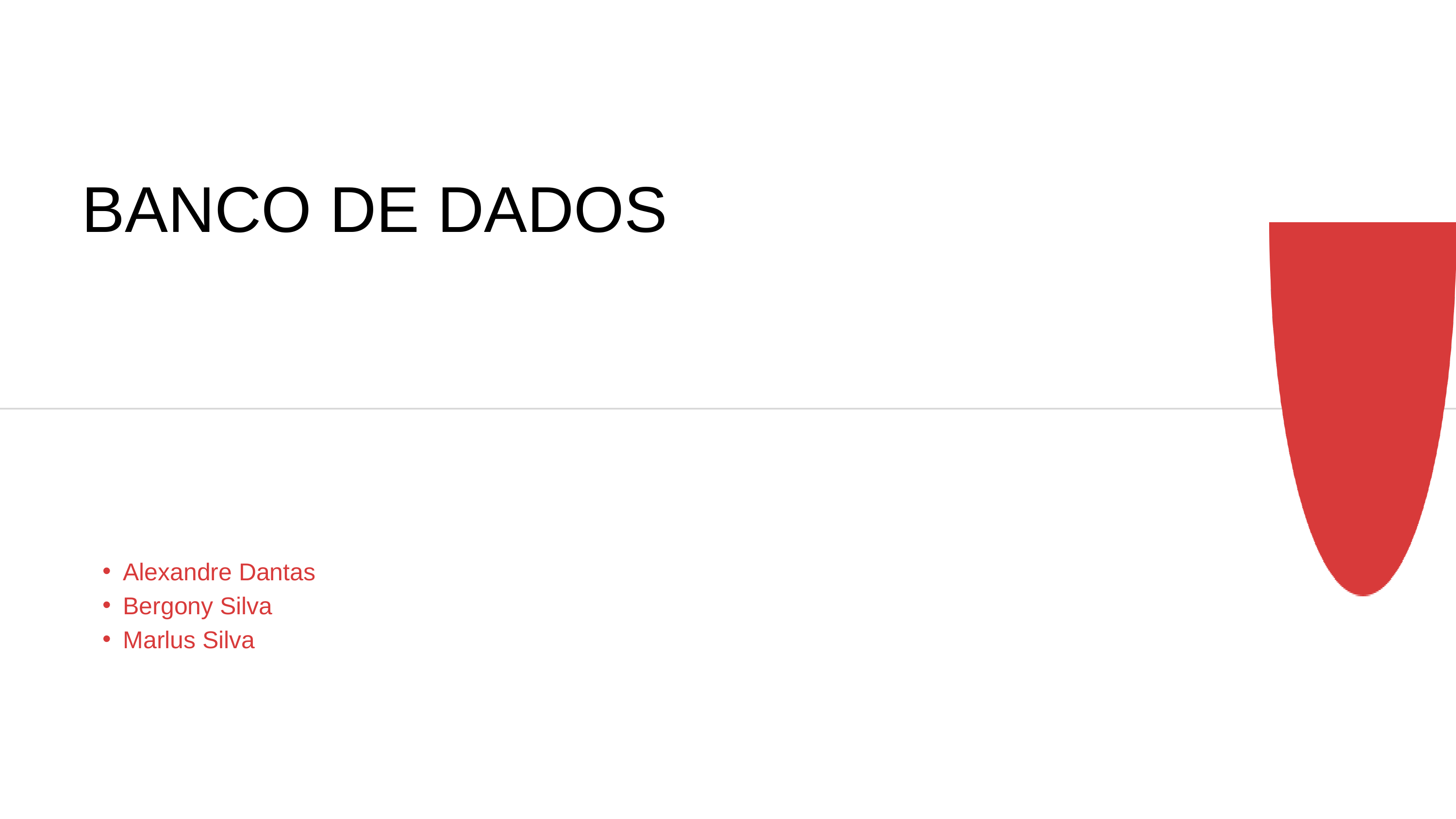

BANCO DE DADOS

Alexandre Dantas
Bergony Silva
Marlus Silva